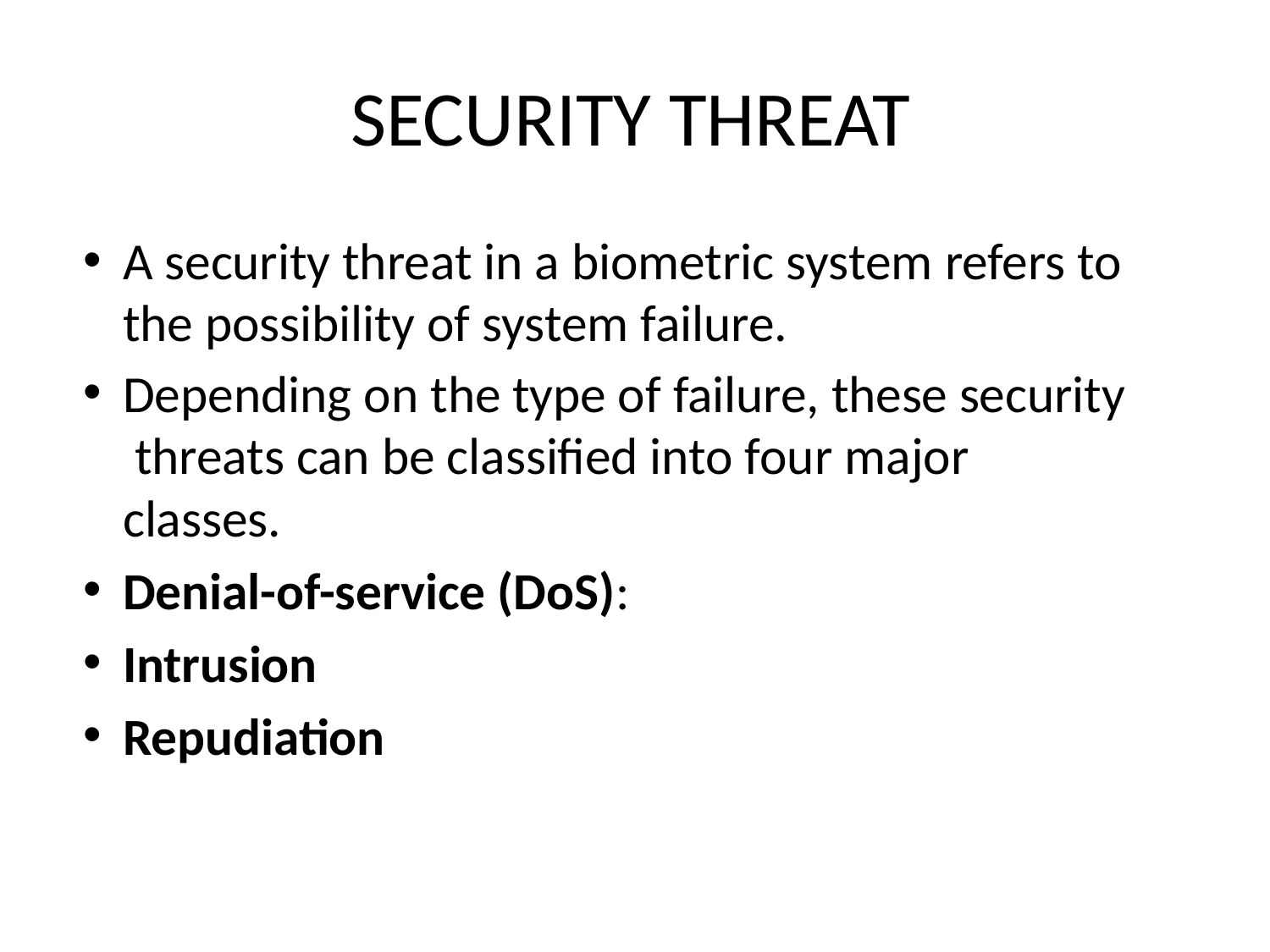

# SECURITY THREAT
A security threat in a biometric system refers to  the possibility of system failure.
Depending on the type of failure, these security  threats can be classified into four major classes.
Denial-of-service (DoS):
Intrusion
Repudiation